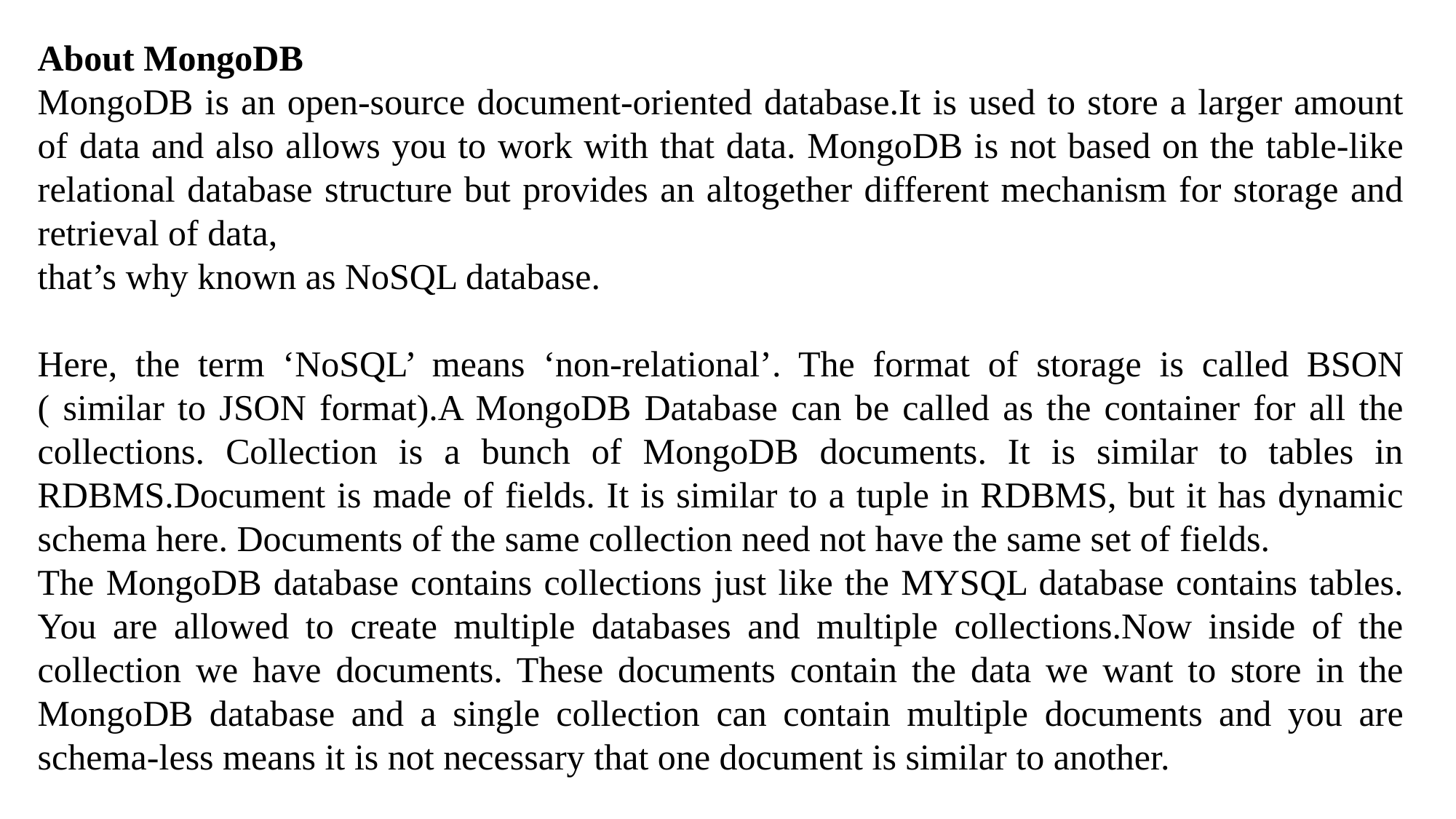

About MongoDB
MongoDB is an open-source document-oriented database.It is used to store a larger amount of data and also allows you to work with that data. MongoDB is not based on the table-like relational database structure but provides an altogether different mechanism for storage and retrieval of data,
that’s why known as NoSQL database.

Here, the term ‘NoSQL’ means ‘non-relational’. The format of storage is called BSON ( similar to JSON format).A MongoDB Database can be called as the container for all the collections. Collection is a bunch of MongoDB documents. It is similar to tables in RDBMS.Document is made of fields. It is similar to a tuple in RDBMS, but it has dynamic schema here. Documents of the same collection need not have the same set of fields.
The MongoDB database contains collections just like the MYSQL database contains tables. You are allowed to create multiple databases and multiple collections.Now inside of the collection we have documents. These documents contain the data we want to store in the MongoDB database and a single collection can contain multiple documents and you are schema-less means it is not necessary that one document is similar to another.